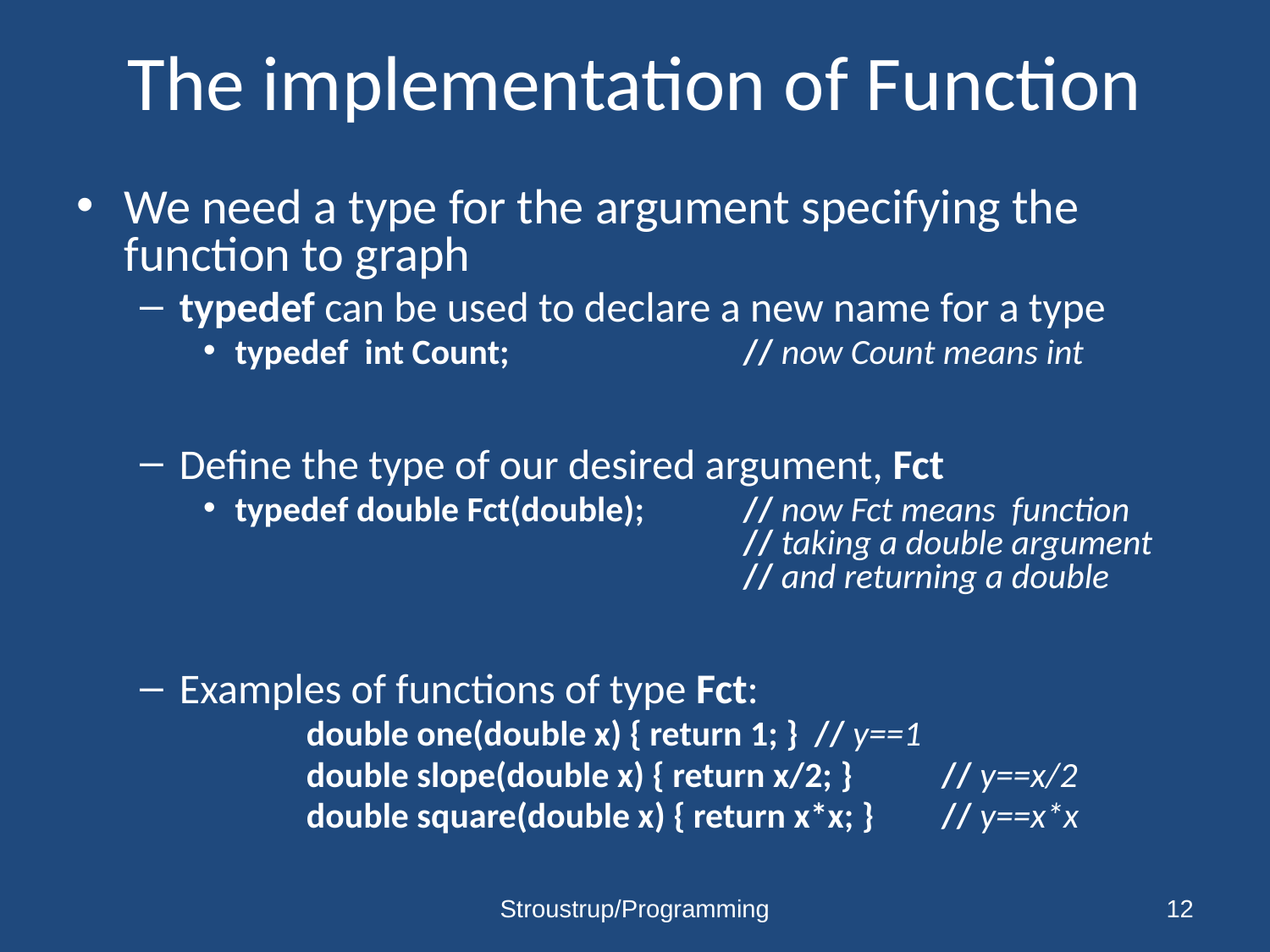

# The implementation of Function
We need a type for the argument specifying the function to graph
typedef can be used to declare a new name for a type
typedef  int Count;		// now Count means int

Define the type of our desired argument, Fct
typedef double Fct(double);	// now Fct means  function
				// taking a double argument
				// and returning a double

Examples of functions of type Fct:
		double one(double x) { return 1; } 	// y==1
		double slope(double x) { return x/2; }	// y==x/2
		double square(double x) { return x*x; } 	// y==x*x

Stroustrup/Programming
12